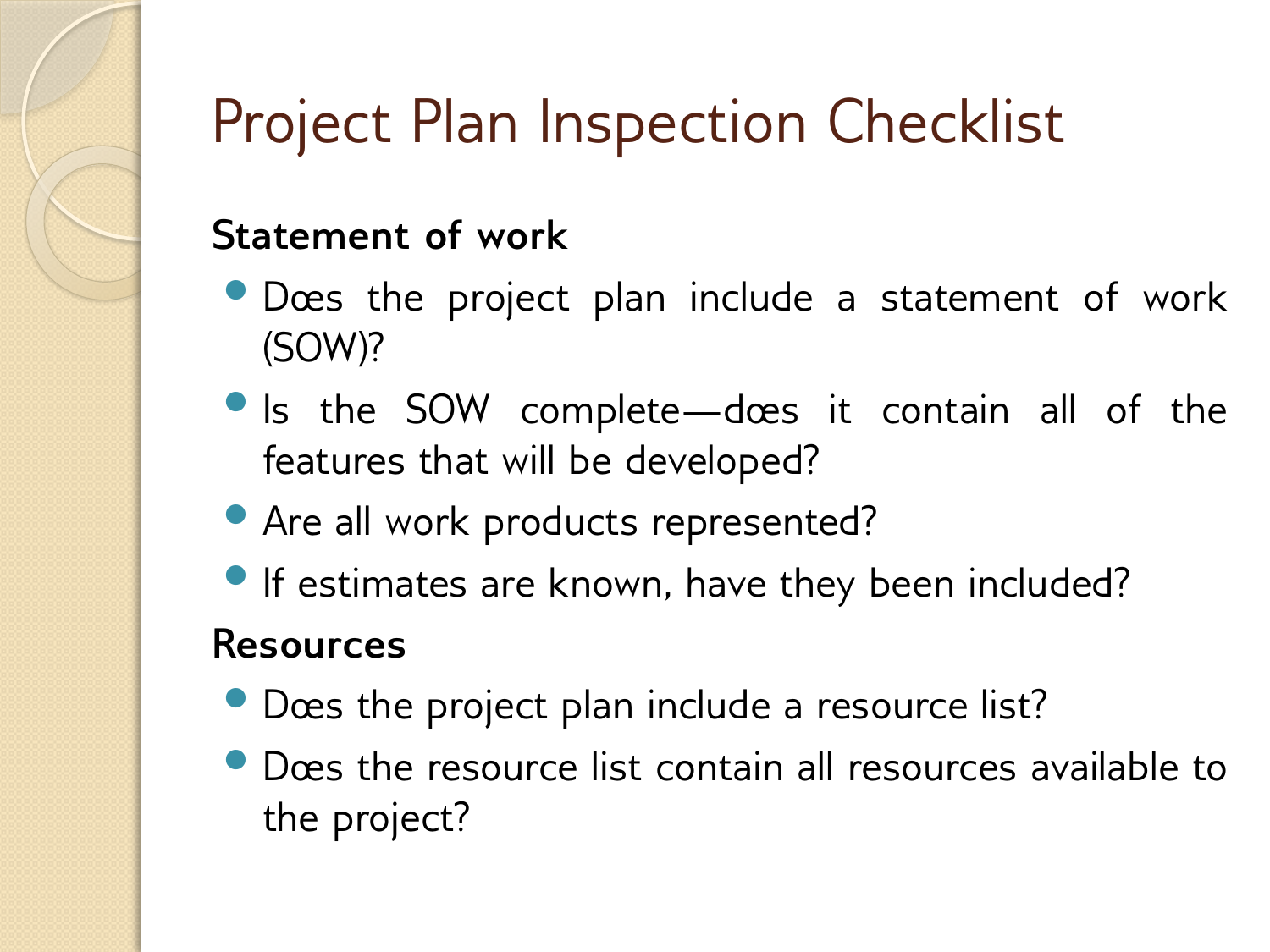

# Project Plan Inspection Checklist
Statement of work
Does the project plan include a statement of work (SOW)?
Is the SOW complete—does it contain all of the features that will be developed?
Are all work products represented?
If estimates are known, have they been included?
Resources
Does the project plan include a resource list?
Does the resource list contain all resources available to the project?